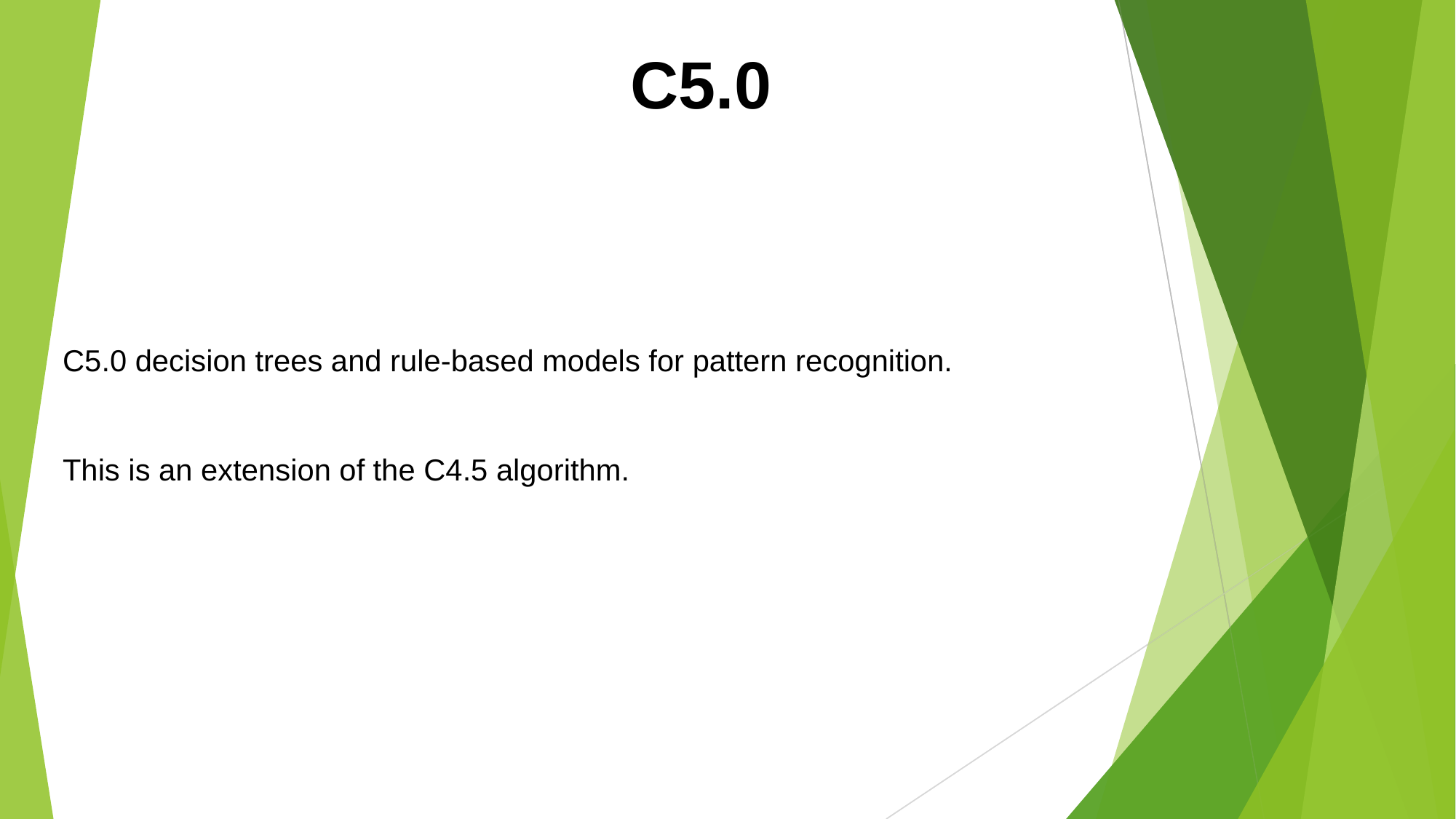

# C5.0

C5.0 decision trees and rule-based models for pattern recognition.

This is an extension of the C4.5 algorithm.